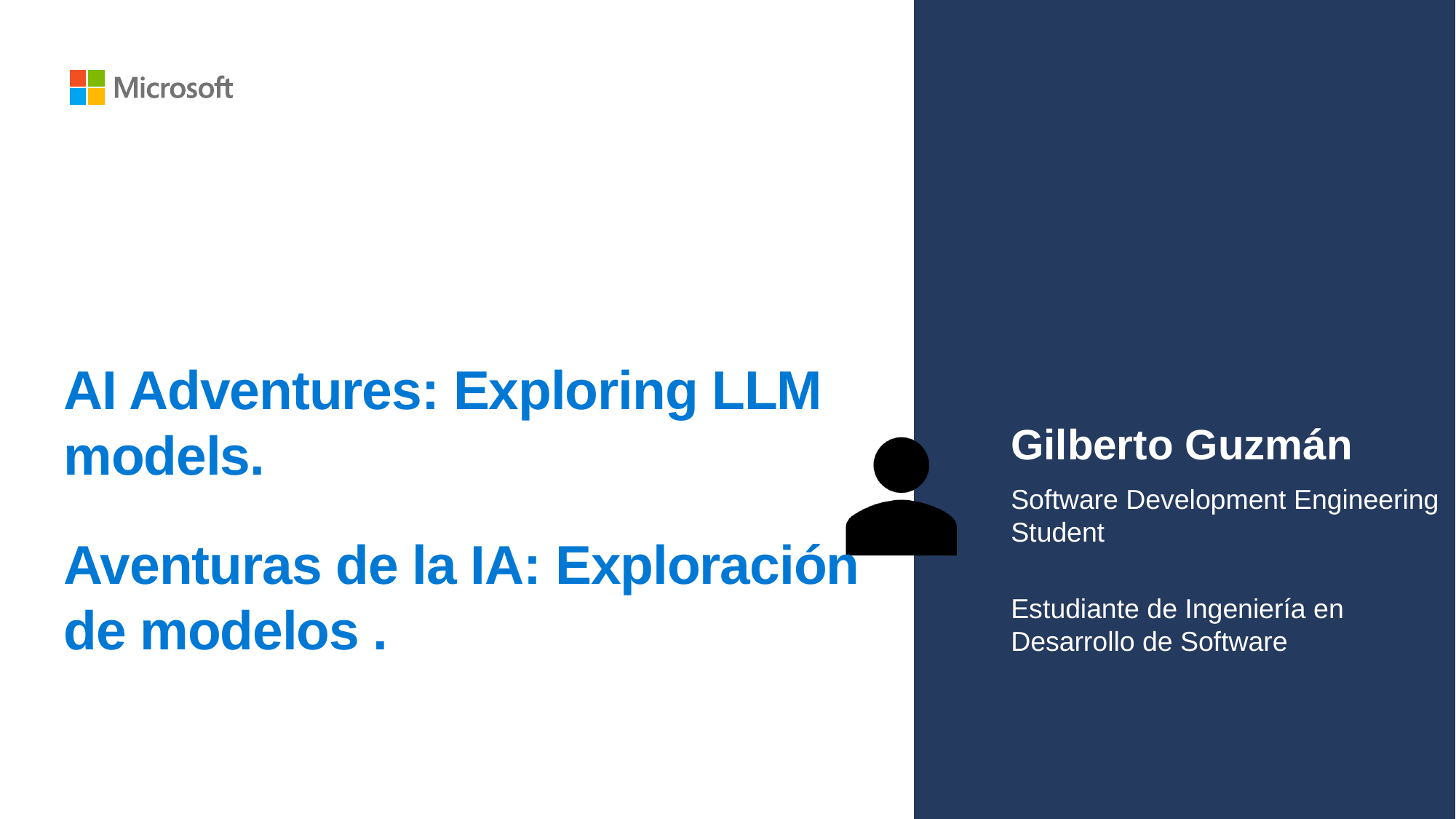

# AI Adventures: Exploring LLM models.
Gilberto Guzmán
Software Development Engineering Student

Estudiante de Ingeniería en Desarrollo de Software
Aventuras de la IA: Exploración de modelos .